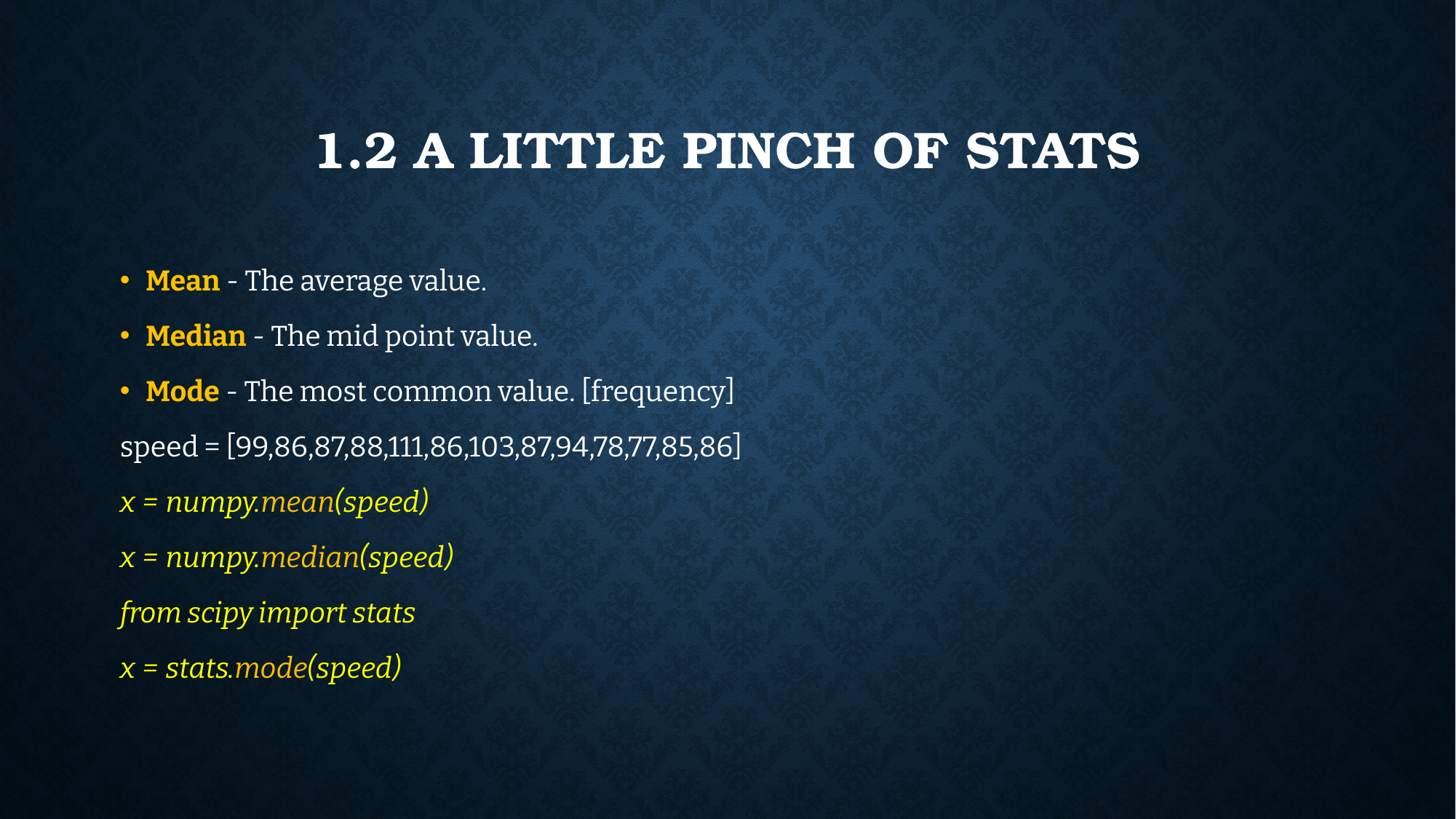

# 1.2 a little pinch of stats
Mean - The average value.
Median - The mid point value.
Mode - The most common value. [frequency]
speed = [99,86,87,88,111,86,103,87,94,78,77,85,86]
x = numpy.mean(speed)
x = numpy.median(speed)
from scipy import stats
x = stats.mode(speed)